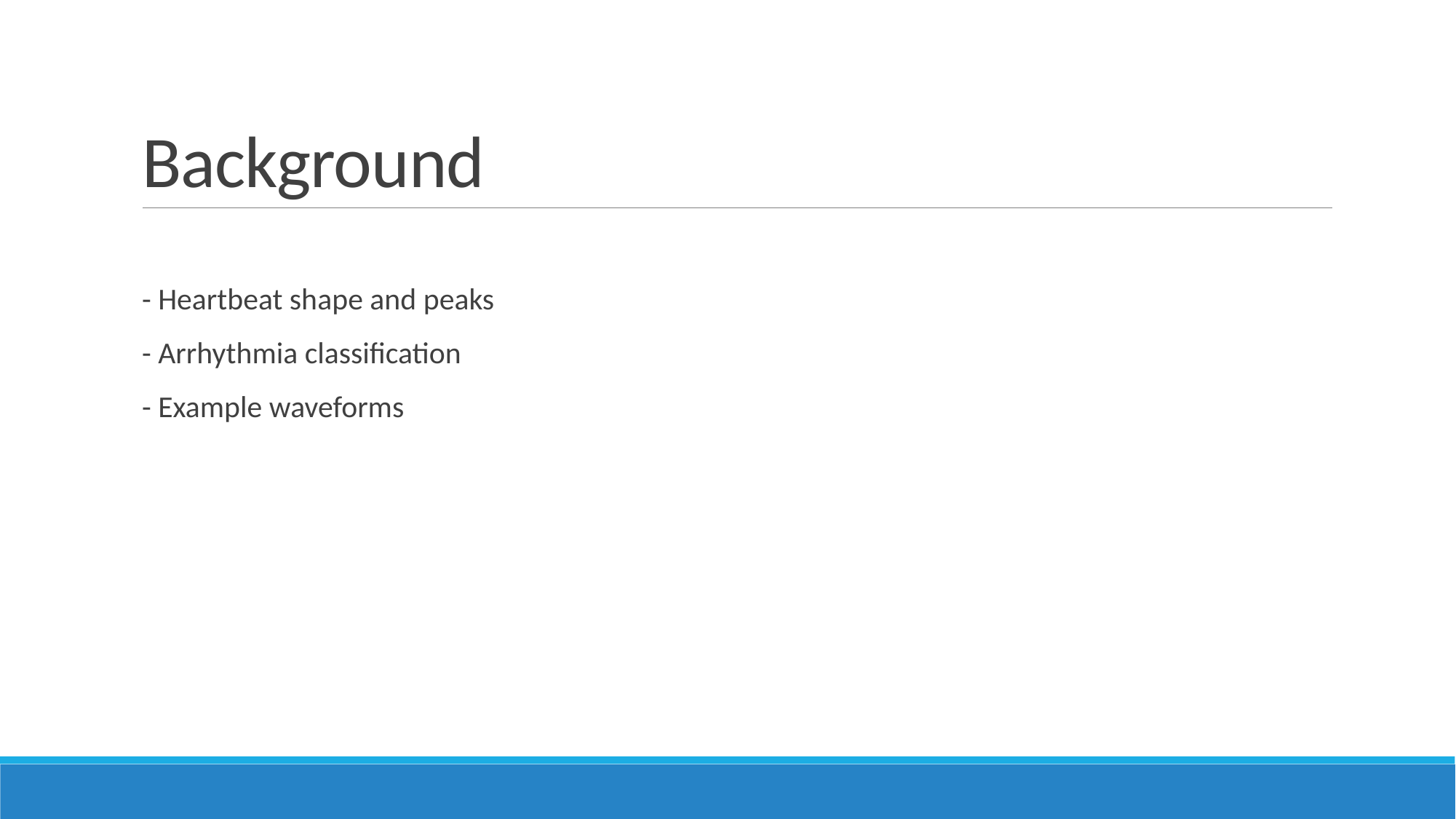

# Background

- Heartbeat shape and peaks
- Arrhythmia classification
- Example waveforms